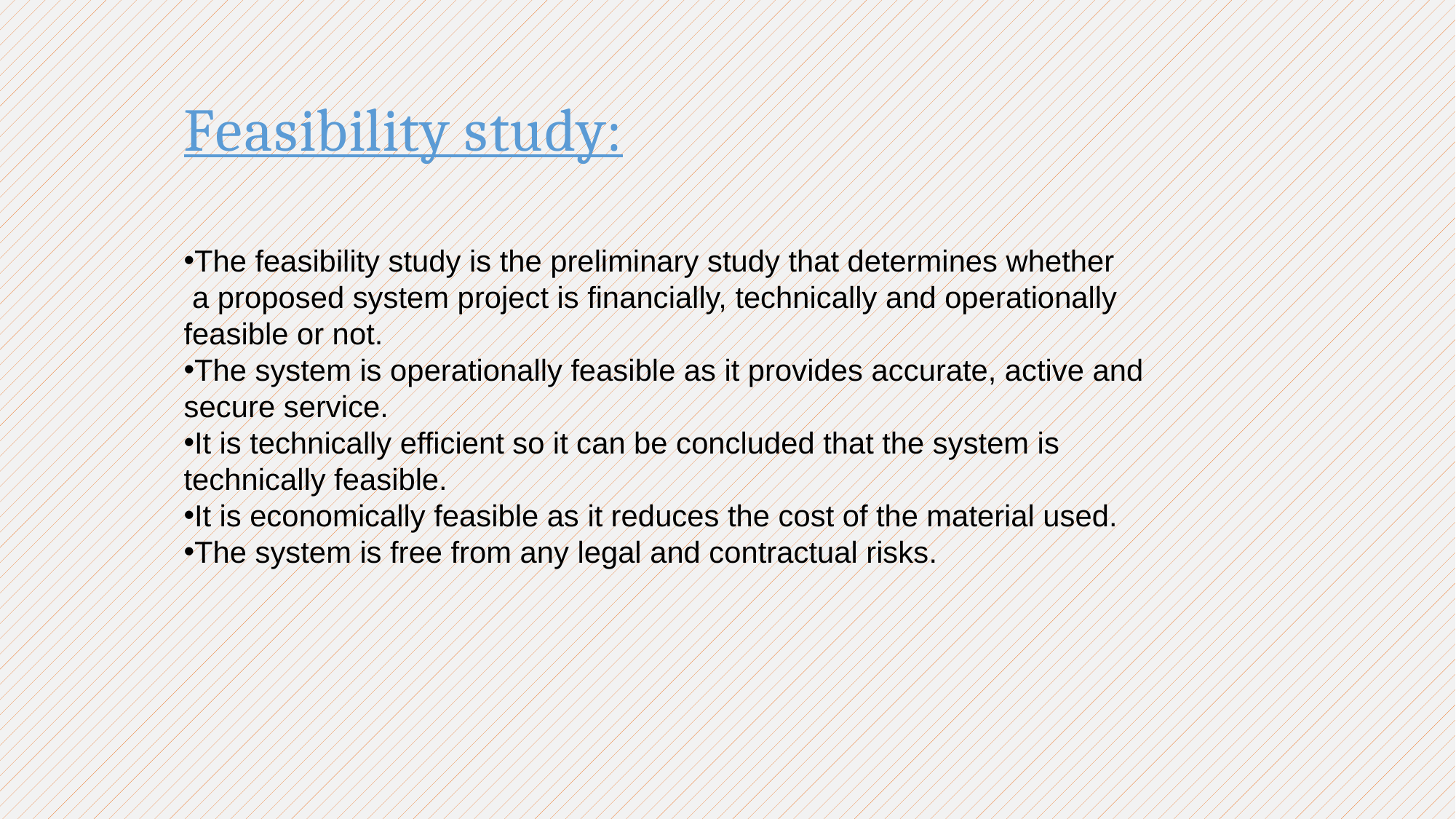

Feasibility study:

The feasibility study is the preliminary study that determines whether      a proposed system project is financially, technically and operationally feasible or not.
The system is operationally feasible as it provides accurate, active and secure service.
It is technically efficient so it can be concluded that the system is technically feasible.
It is economically feasible as it reduces the cost of the material used.
The system is free from any legal and contractual risks.